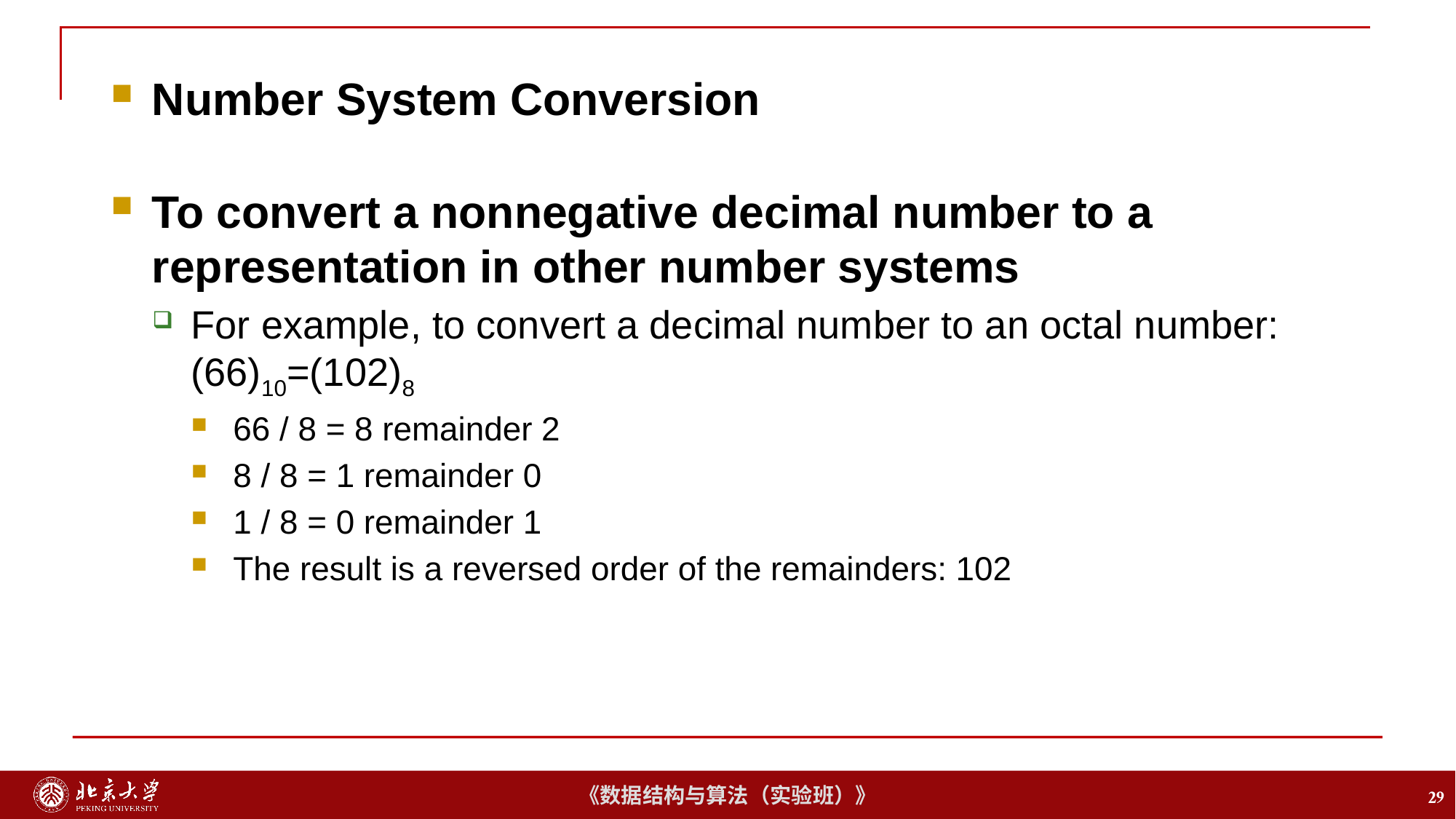

Number System Conversion
To convert a nonnegative decimal number to a representation in other number systems
For example, to convert a decimal number to an octal number: (66)10=(102)8
66 / 8 = 8 remainder 2
8 / 8 = 1 remainder 0
1 / 8 = 0 remainder 1
The result is a reversed order of the remainders: 102

29